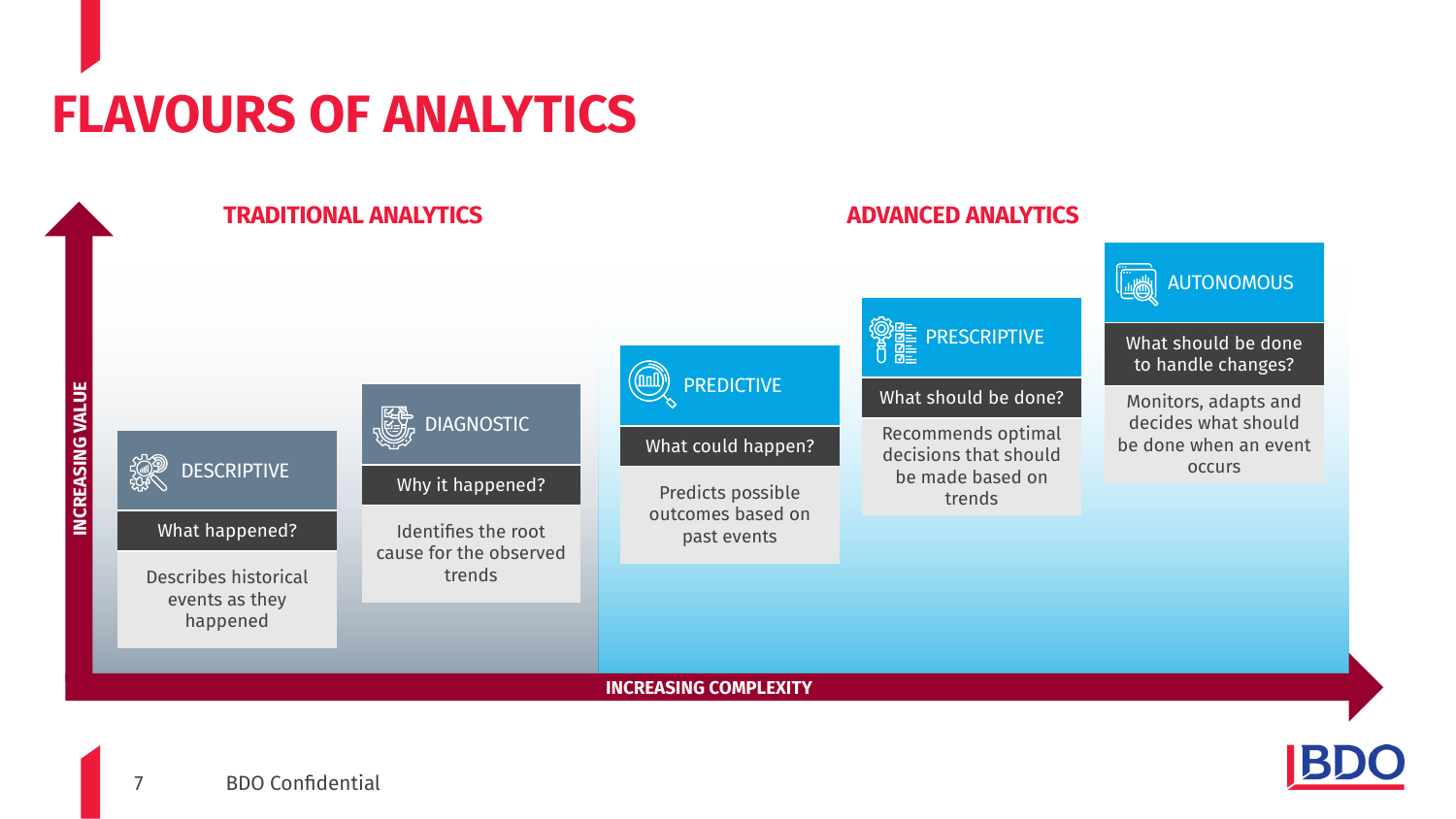

INCREASING COMPLEXITY
# Flavours of Analytics

TRADITIONAL ANALYTICS
ADVANCED ANALYTICS

INCREASING VALUE
| AUTONOMOUS |
| --- |
| What should be done to handle changes? |
| Monitors, adapts and decides what should be done when an event occurs |

| PRESCRIPTIVE |
| --- |
| What should be done? |
| Recommends optimal decisions that should be made based on trends |

| PREDICTIVE |
| --- |
| What could happen? |
| Predicts possible outcomes based on past events |

| DIAGNOSTIC |
| --- |
| Why it happened? |
| Identifies the root cause for the observed trends |

| DESCRIPTIVE |
| --- |
| What happened? |
| Describes historical events as they happened |

7
BDO Confidential